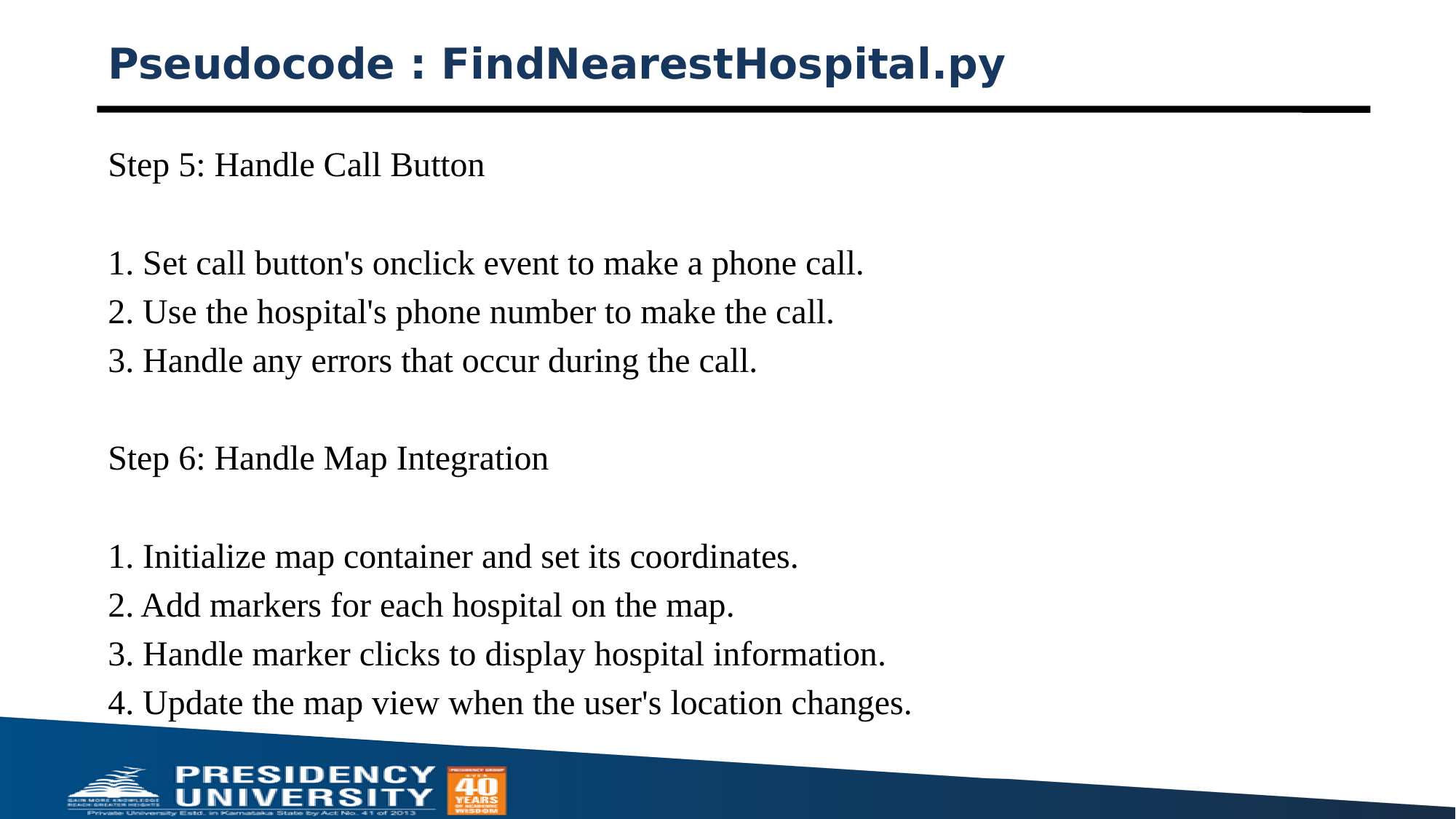

# Pseudocode : FindNearestHospital.py
Step 5: Handle Call Button

1. Set call button's onclick event to make a phone call.
2. Use the hospital's phone number to make the call.
3. Handle any errors that occur during the call.

Step 6: Handle Map Integration

1. Initialize map container and set its coordinates.
2. Add markers for each hospital on the map.
3. Handle marker clicks to display hospital information.
4. Update the map view when the user's location changes.